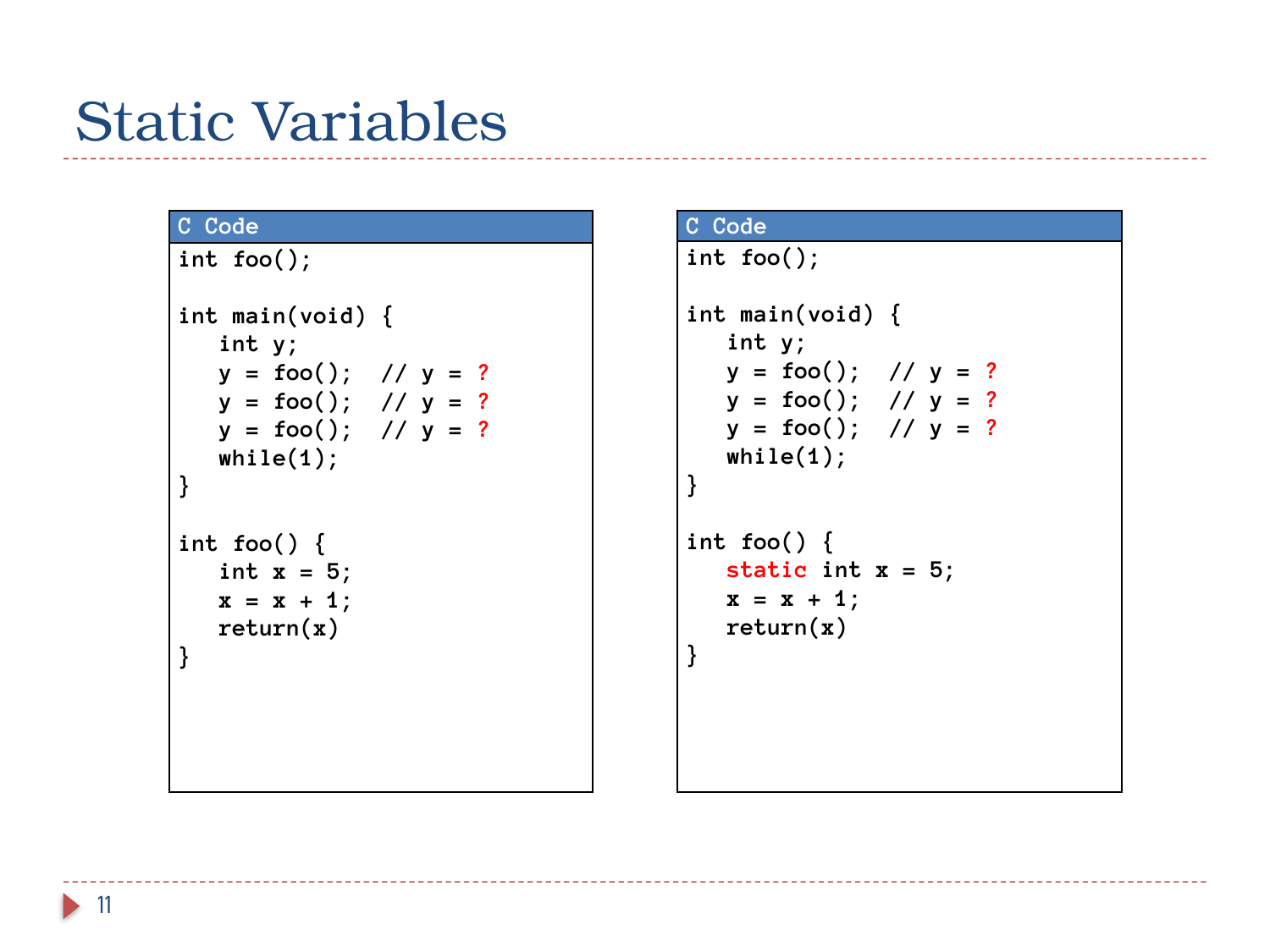

# Static Variables
| C Code |
| --- |
| int foo();   int main(void) { int y; y = foo(); // y = ? y = foo(); // y = ? y = foo(); // y = ? while(1); }   int foo() { int x = 5; x = x + 1; return(x) } |
| C Code |
| --- |
| int foo();   int main(void) { int y; y = foo(); // y = ? y = foo(); // y = ? y = foo(); // y = ? while(1); }   int foo() { static int x = 5; x = x + 1; return(x) } |
11